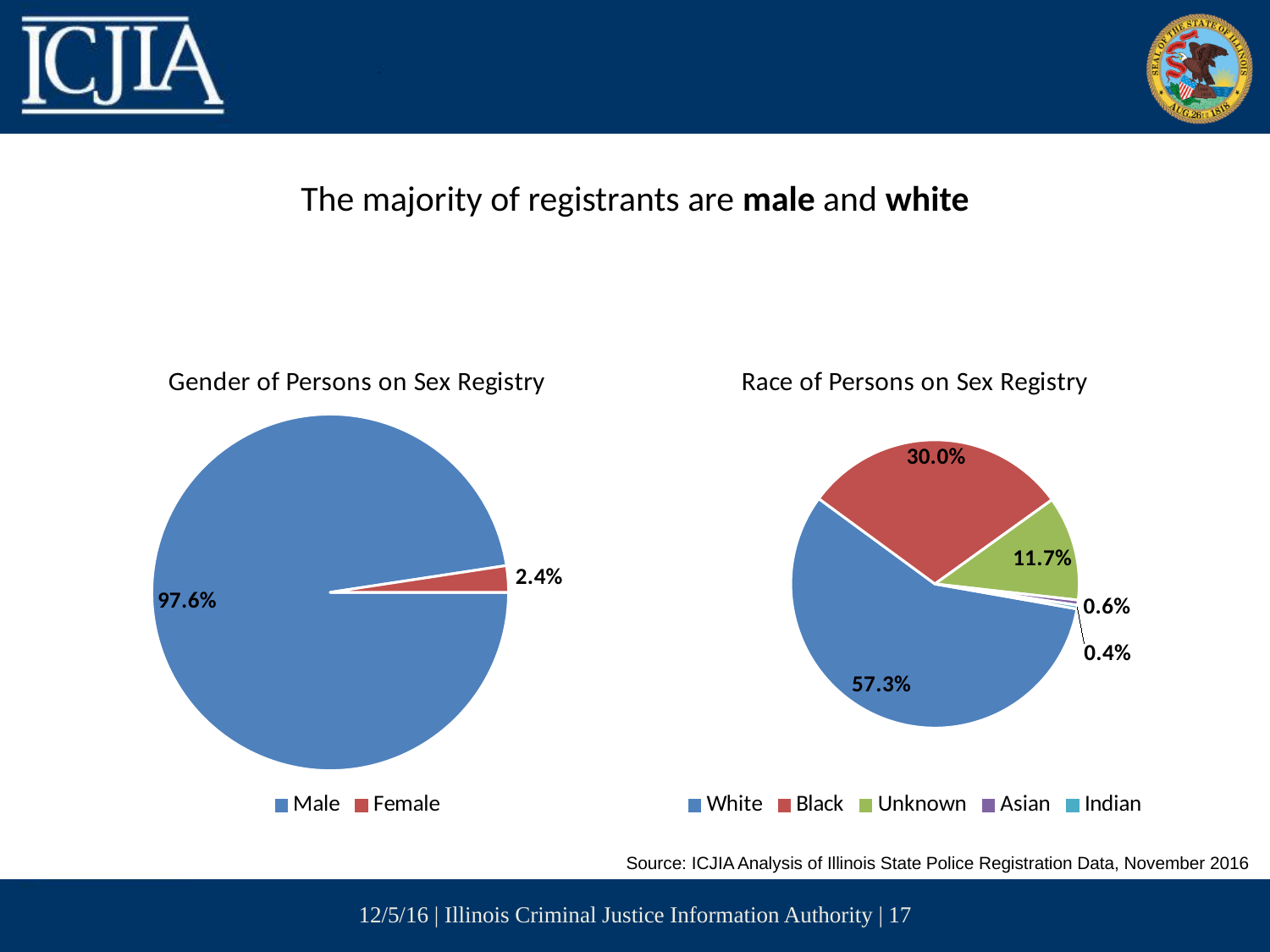

The majority of registrants are male and white

### Chart: Gender of Persons on Sex Registry

| Category |  |
|---|---|
| Male | 0.975929774496728 |
| Female | 0.0240702255032724 |

### Chart: Race of Persons on Sex Registry

| Category |  |
|---|---|
| White | 0.573032662303421 |
| Black | 0.299885232172214 |
| Unknown | 0.117280312664785 |
| Asian | 0.00570737305747697 |
| Indian | 0.00409441980210304 |
Source: ICJIA Analysis of Illinois State Police Registration Data, November 2016
12/5/16 | Illinois Criminal Justice Information Authority | 17